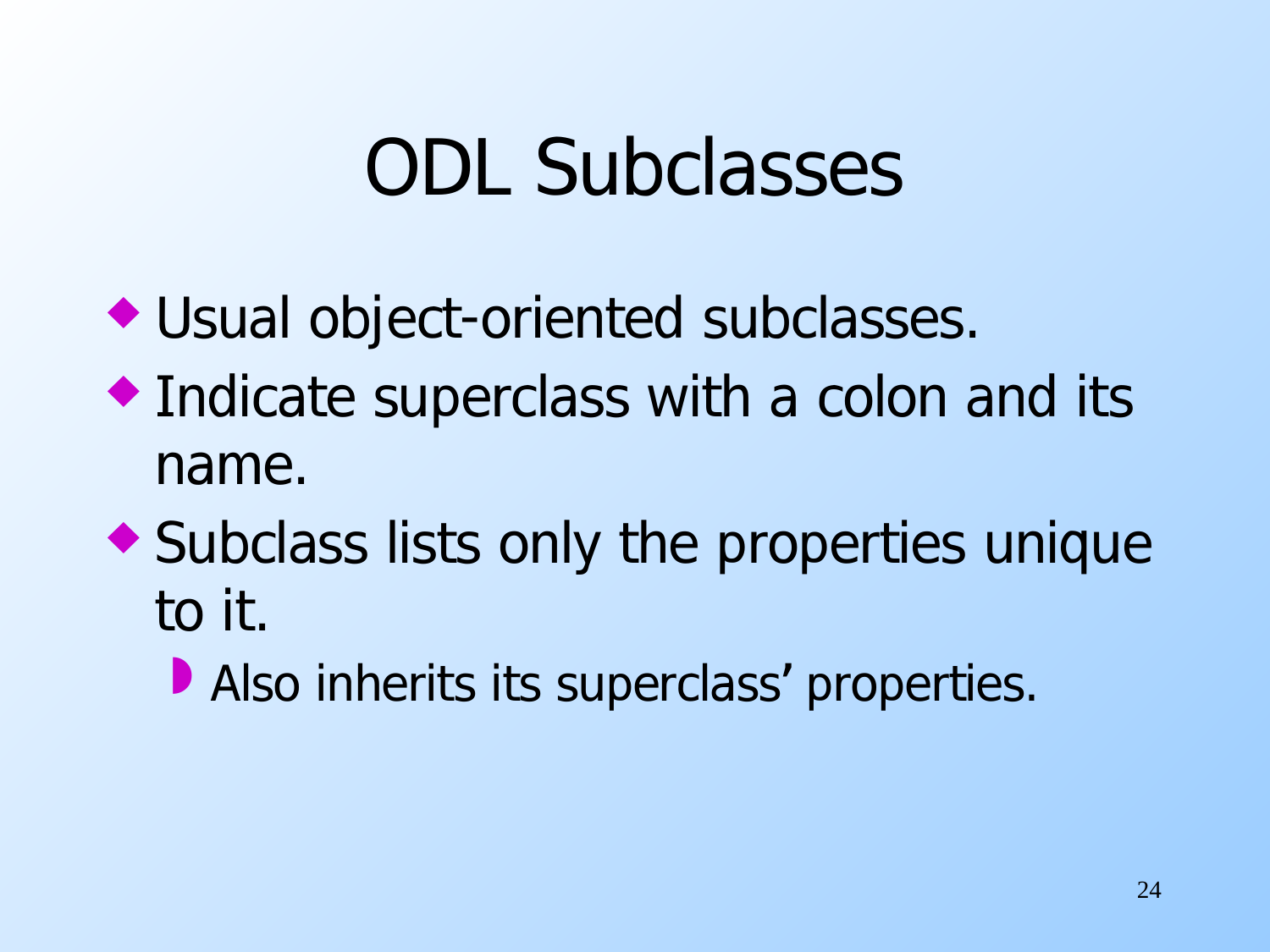

# ODL Subclasses
Usual object-oriented subclasses.
Indicate superclass with a colon and its name.
Subclass lists only the properties unique to it.
Also inherits its superclass’ properties.
24